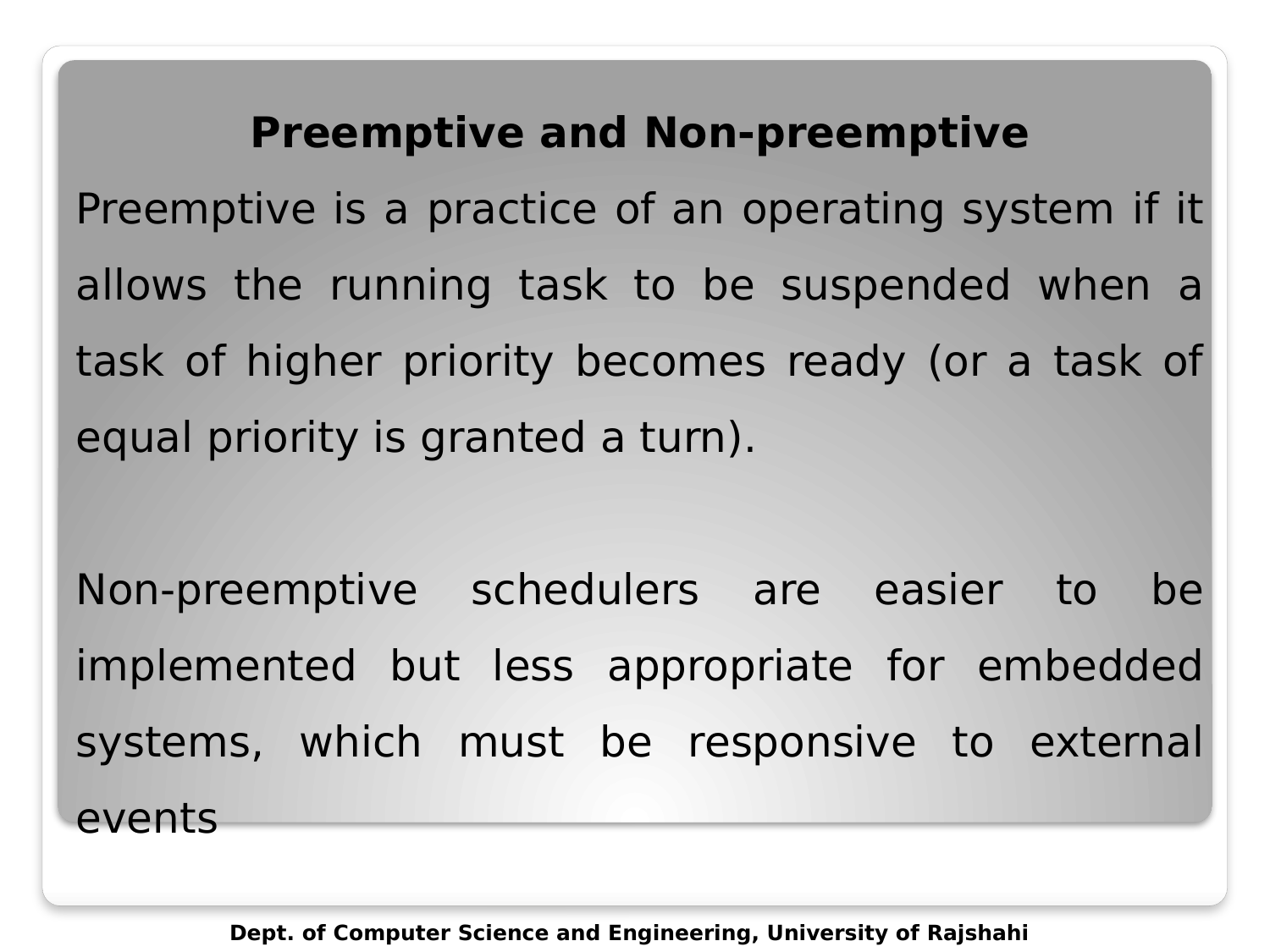

Preemptive and Non-preemptive
Preemptive is a practice of an operating system if it allows the running task to be suspended when a task of higher priority becomes ready (or a task of equal priority is granted a turn).

Non-preemptive schedulers are easier to be implemented but less appropriate for embedded systems, which must be responsive to external events
Dept. of Computer Science and Engineering, University of Rajshahi